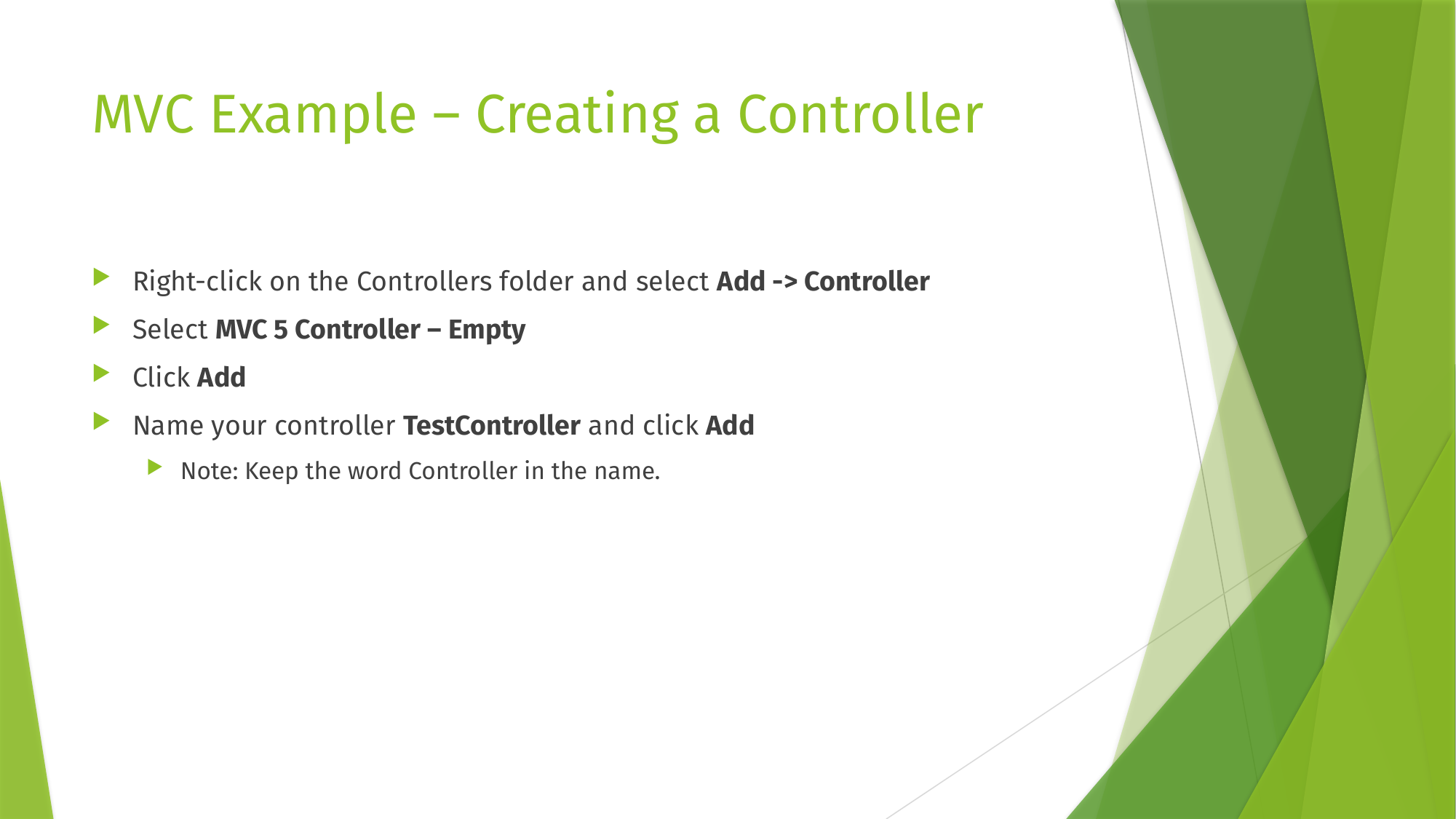

# MVC Example – Creating a Controller
Right-click on the Controllers folder and select Add -> Controller
Select MVC 5 Controller – Empty
Click Add
Name your controller TestController and click Add
Note: Keep the word Controller in the name.